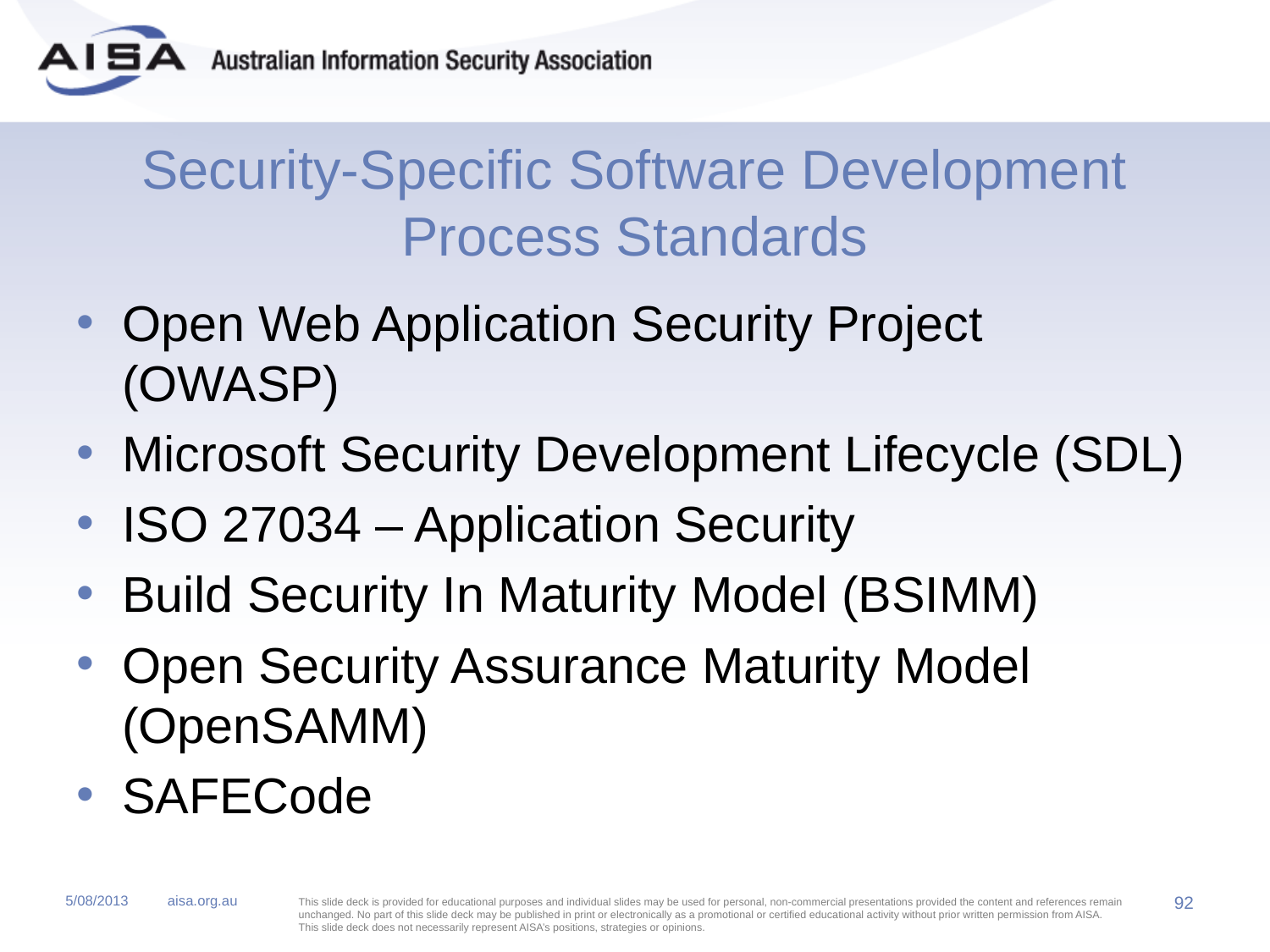

# Security-Specific Software Development Process Standards
Open Web Application Security Project (OWASP)
Microsoft Security Development Lifecycle (SDL)
ISO 27034 – Application Security
Build Security In Maturity Model (BSIMM)
Open Security Assurance Maturity Model (OpenSAMM)
SAFECode